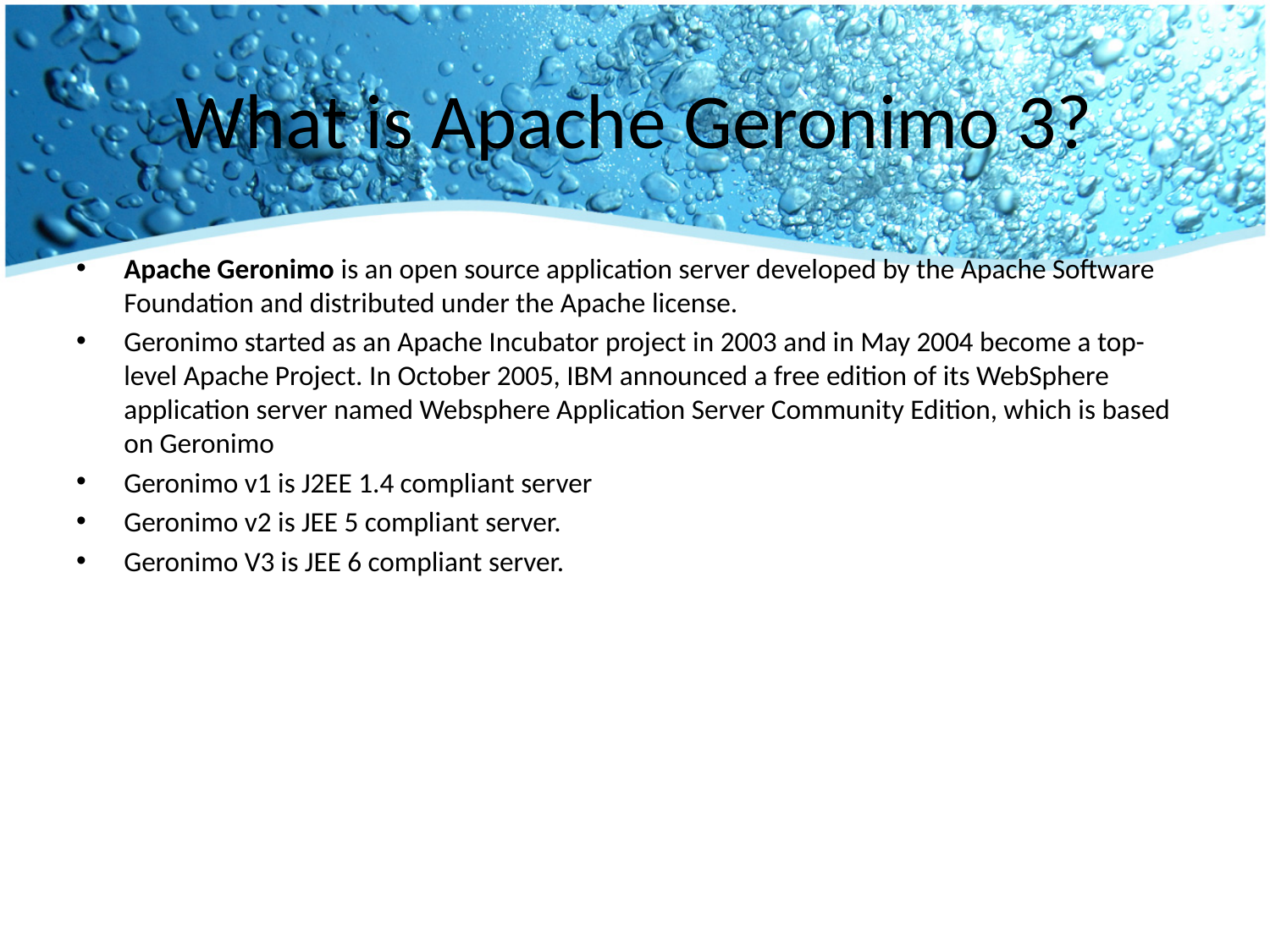

# What is Apache Geronimo 3?
Apache Geronimo is an open source application server developed by the Apache Software Foundation and distributed under the Apache license.
Geronimo started as an Apache Incubator project in 2003 and in May 2004 become a top-level Apache Project. In October 2005, IBM announced a free edition of its WebSphere application server named Websphere Application Server Community Edition, which is based on Geronimo
Geronimo v1 is J2EE 1.4 compliant server
Geronimo v2 is JEE 5 compliant server.
Geronimo V3 is JEE 6 compliant server.